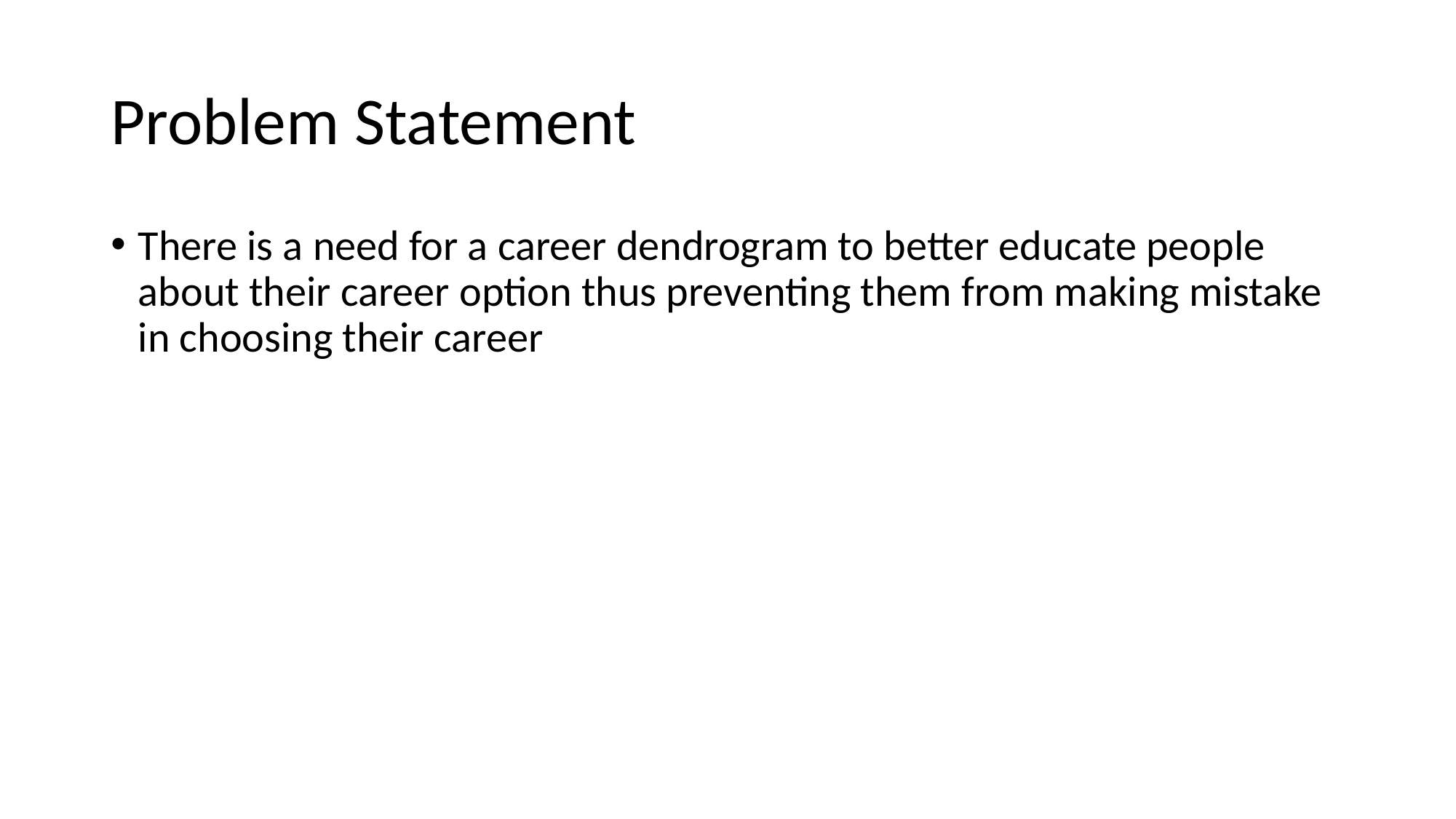

# Problem Statement
There is a need for a career dendrogram to better educate people about their career option thus preventing them from making mistake in choosing their career